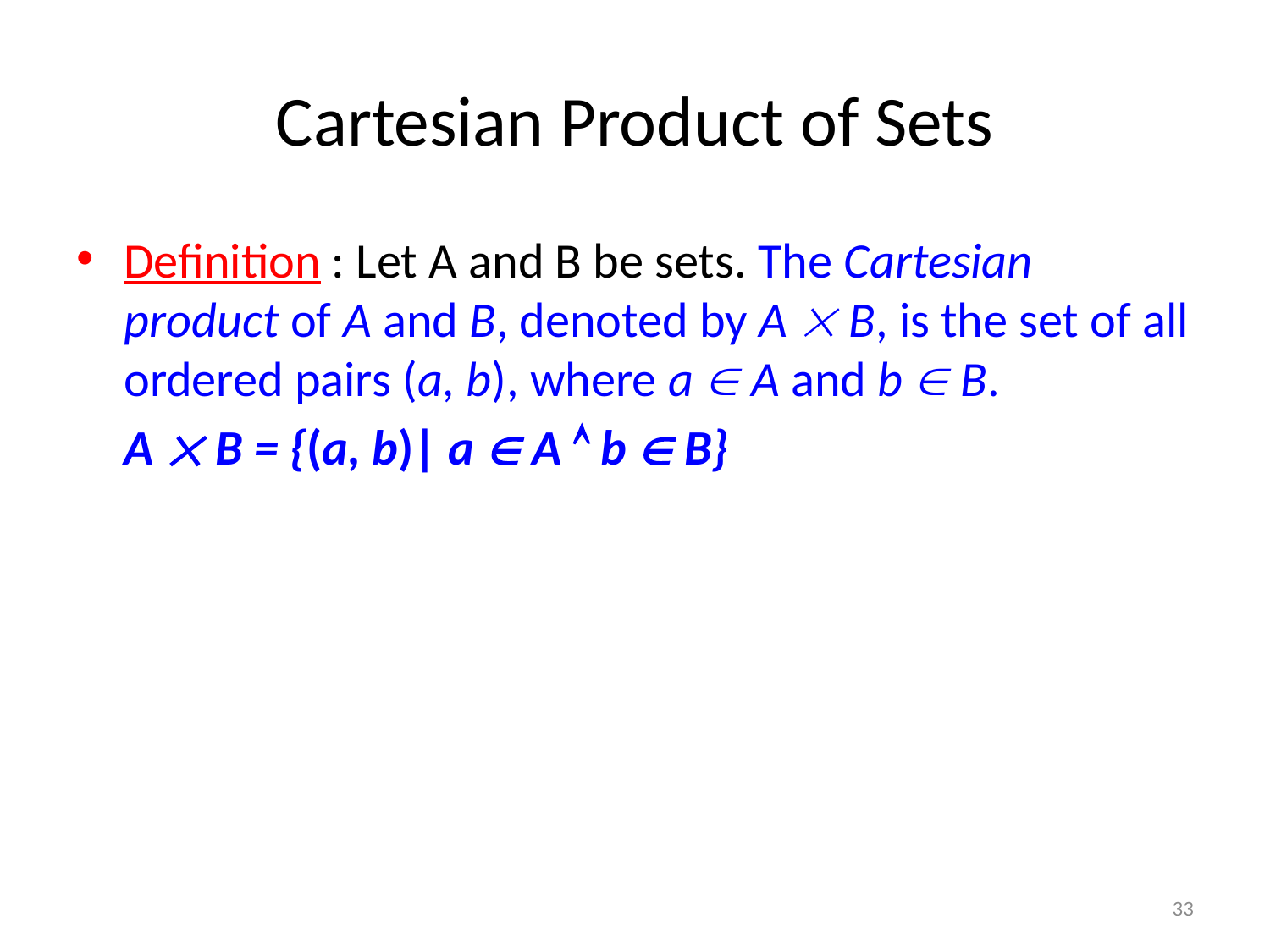

# Cartesian Product of Sets
Definition : Let A and B be sets. The Cartesian product of A and B, denoted by A × B, is the set of all ordered pairs (a, b), where a ∈ A and b ∈ B.
	A × B = {(a, b)| a ∈ A ∧ b ∈ B}

33